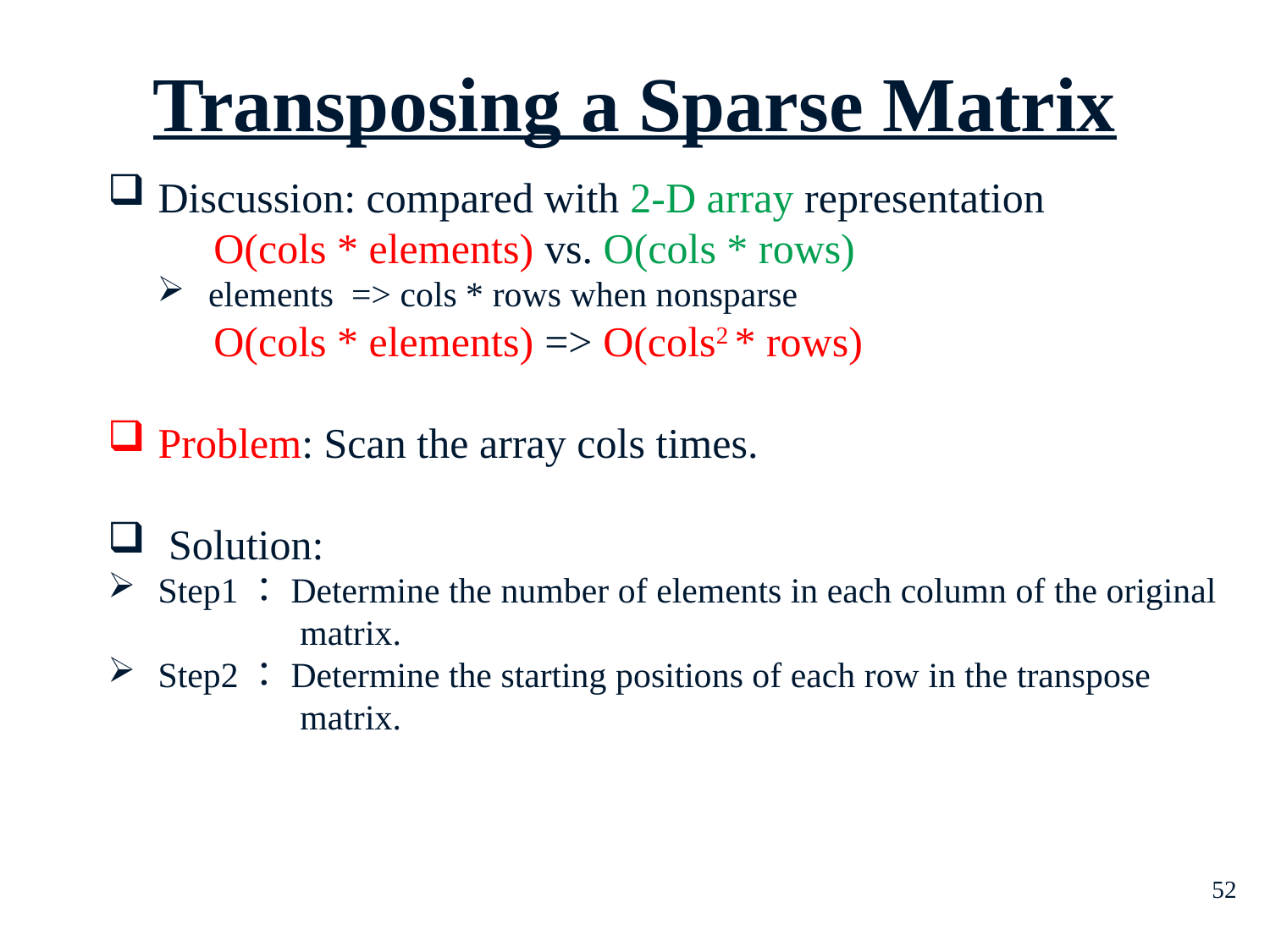

Transposing a Sparse Matrix
Discussion: compared with 2-D array representation
          O(cols * elements) vs. O(cols * rows)
elements  => cols * rows when nonsparse
          O(cols * elements) => O(cols2 * rows)

Problem: Scan the array cols times.

 Solution:
Step1：Determine the number of elements in each column of the original
                matrix.
Step2：Determine the starting positions of each row in the transpose
                matrix.
52